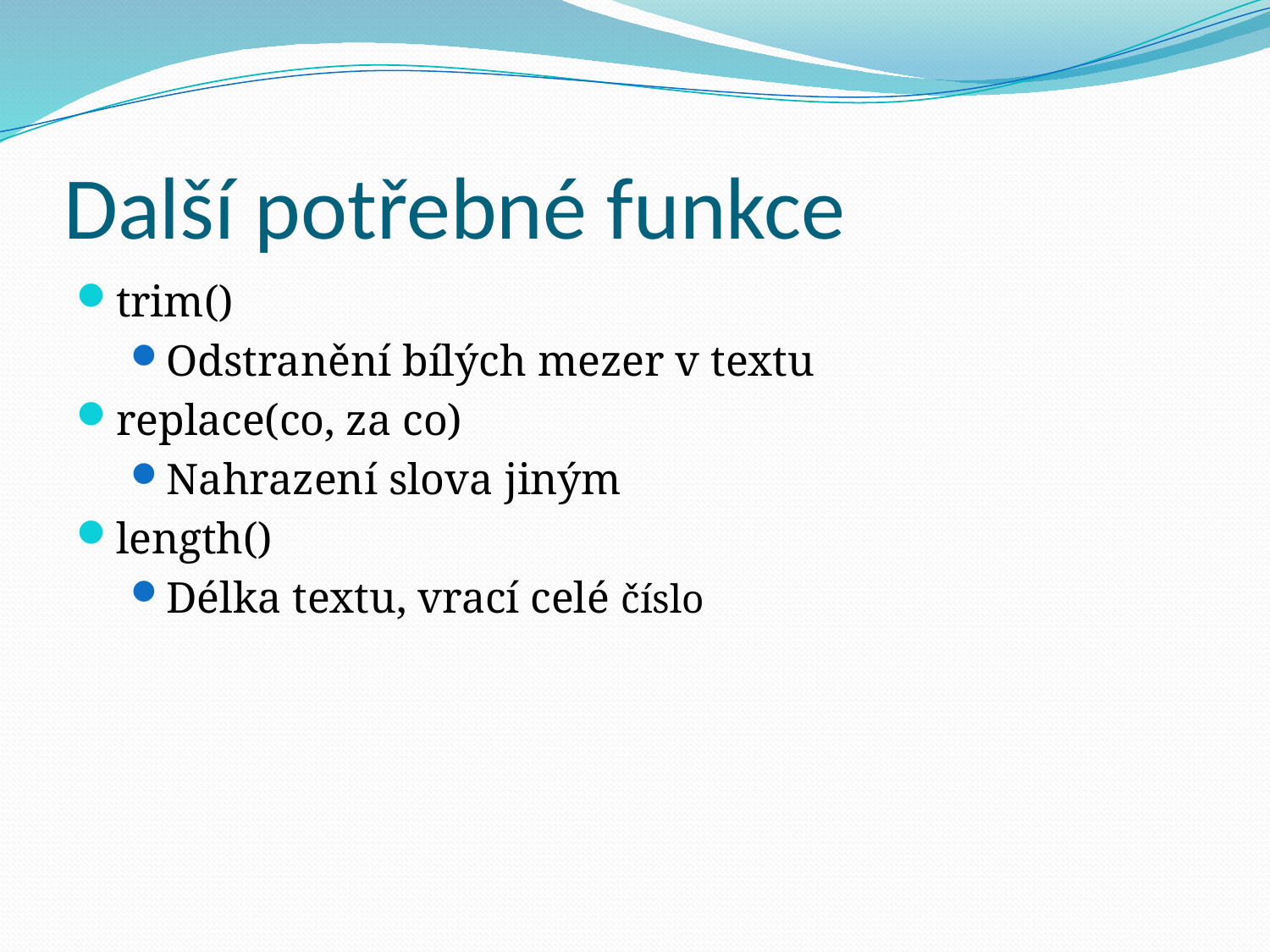

# Další potřebné funkce
trim()
Odstranění bílých mezer v textu
replace(co, za co)
Nahrazení slova jiným
length()
Délka textu, vrací celé číslo